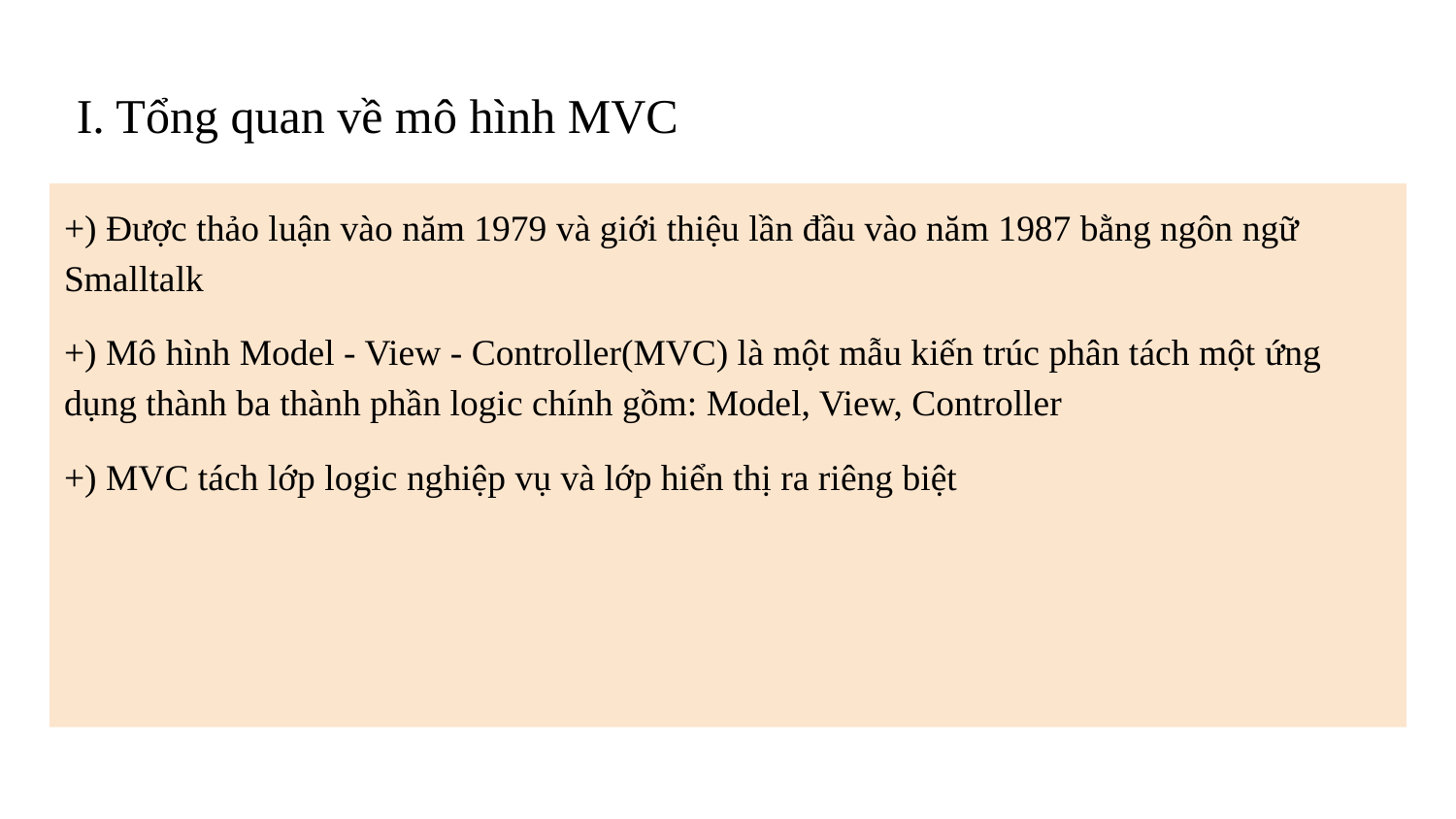

# I. Tổng quan về mô hình MVC
+) Được thảo luận vào năm 1979 và giới thiệu lần đầu vào năm 1987 bằng ngôn ngữ Smalltalk
+) Mô hình Model - View - Controller(MVC) là một mẫu kiến trúc phân tách một ứng dụng thành ba thành phần logic chính gồm: Model, View, Controller
+) MVC tách lớp logic nghiệp vụ và lớp hiển thị ra riêng biệt